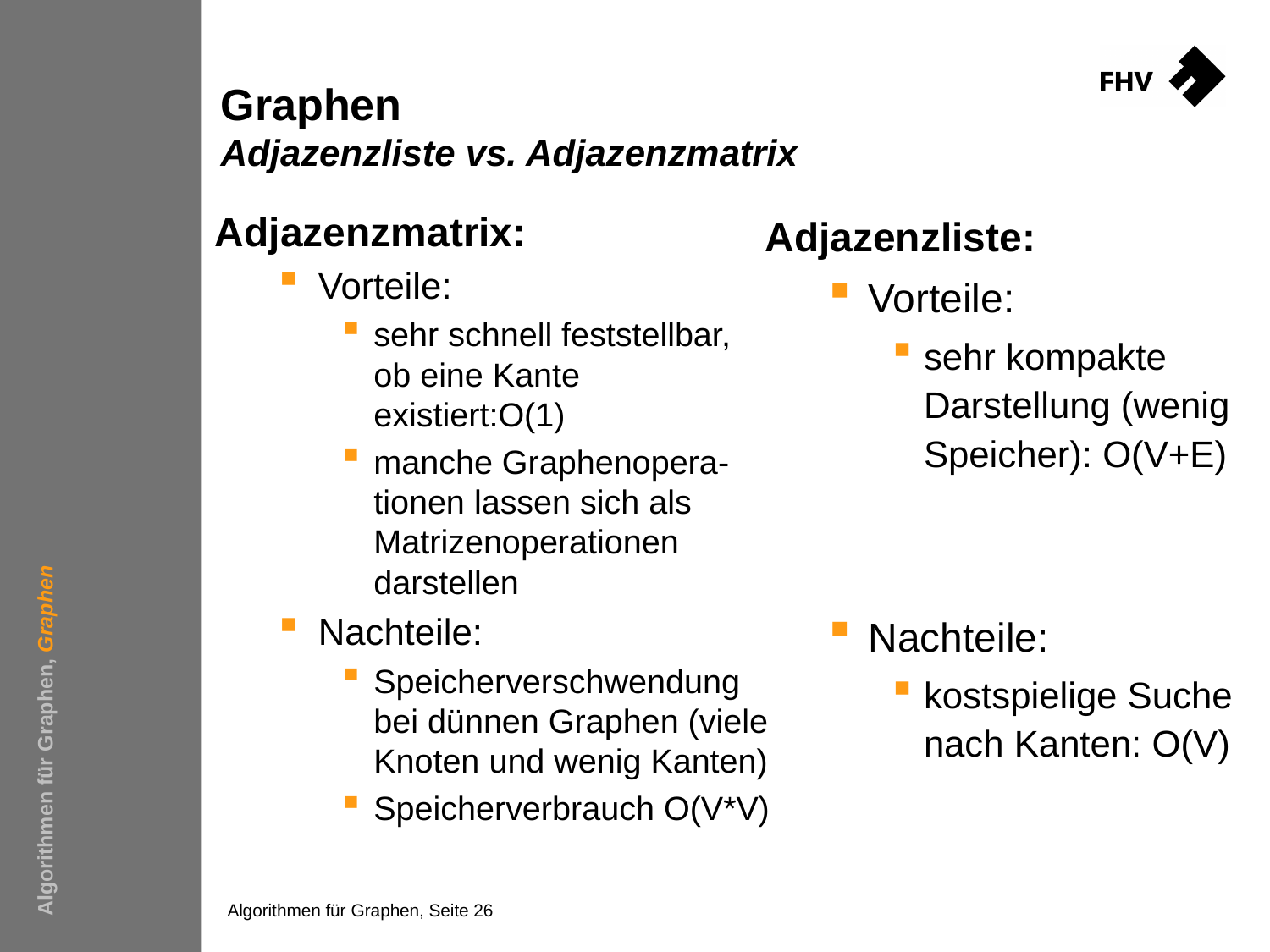

# Graphen Adjazenzliste vs. Adjazenzmatrix
Adjazenzmatrix:
Vorteile:
sehr schnell feststellbar, ob eine Kante existiert:O(1)
manche Graphenopera-tionen lassen sich als   Matrizenoperationen darstellen
Nachteile:
Speicherverschwendung bei dünnen Graphen (viele Knoten und wenig Kanten)
Speicherverbrauch O(V*V)
Adjazenzliste:
Vorteile:
sehr kompakte Darstellung (wenig Speicher): O(V+E)

Nachteile:
kostspielige Suche nach Kanten: O(V)
Algorithmen für Graphen, Graphen
Algorithmen für Graphen, Seite 26